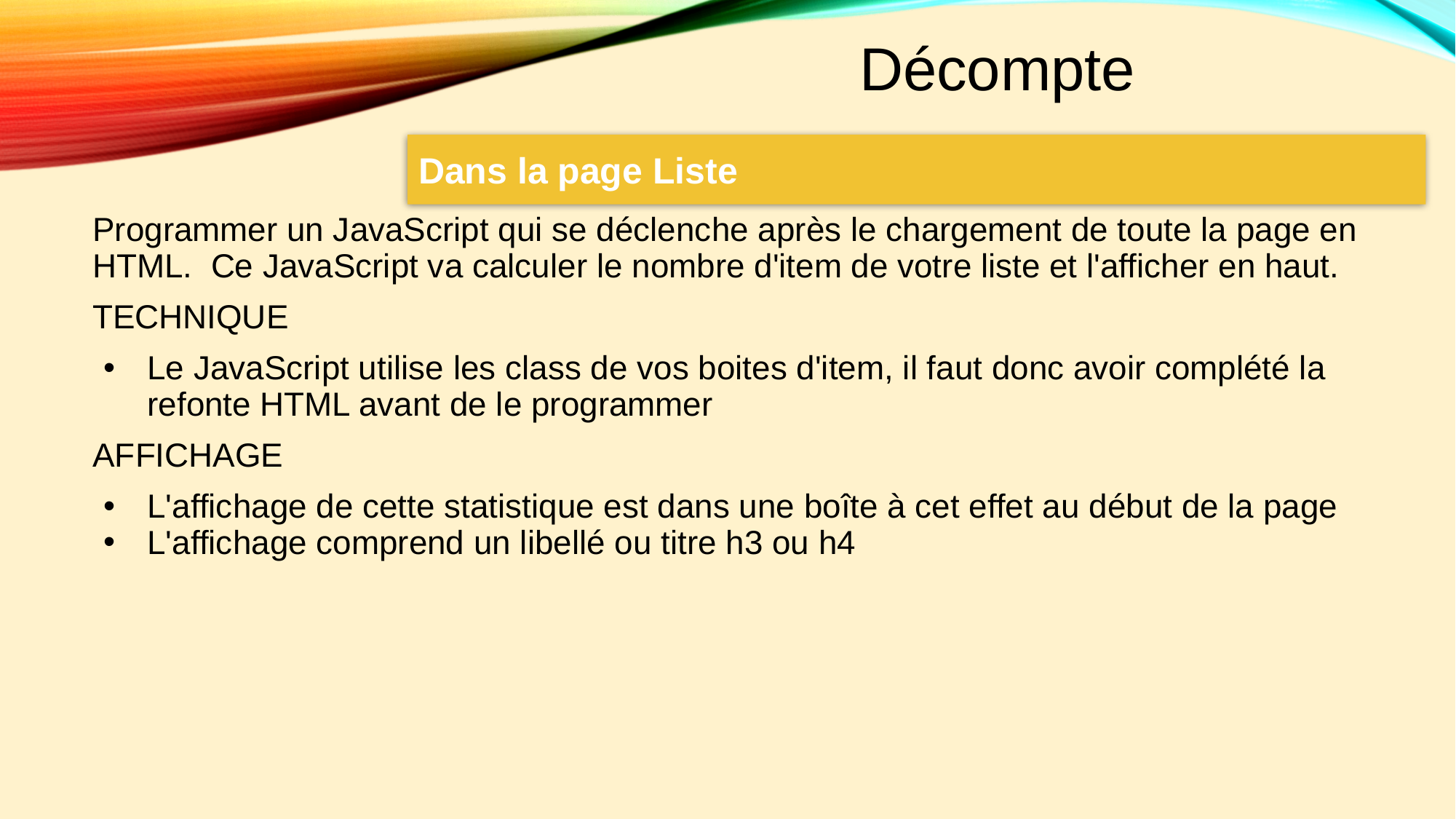

# Décompte
Dans la page Liste
Programmer un JavaScript qui se déclenche après le chargement de toute la page en HTML.  Ce JavaScript va calculer le nombre d'item de votre liste et l'afficher en haut.
TECHNIQUE
Le JavaScript utilise les class de vos boites d'item, il faut donc avoir complété la refonte HTML avant de le programmer
AFFICHAGE
L'affichage de cette statistique est dans une boîte à cet effet au début de la page
L'affichage comprend un libellé ou titre h3 ou h4